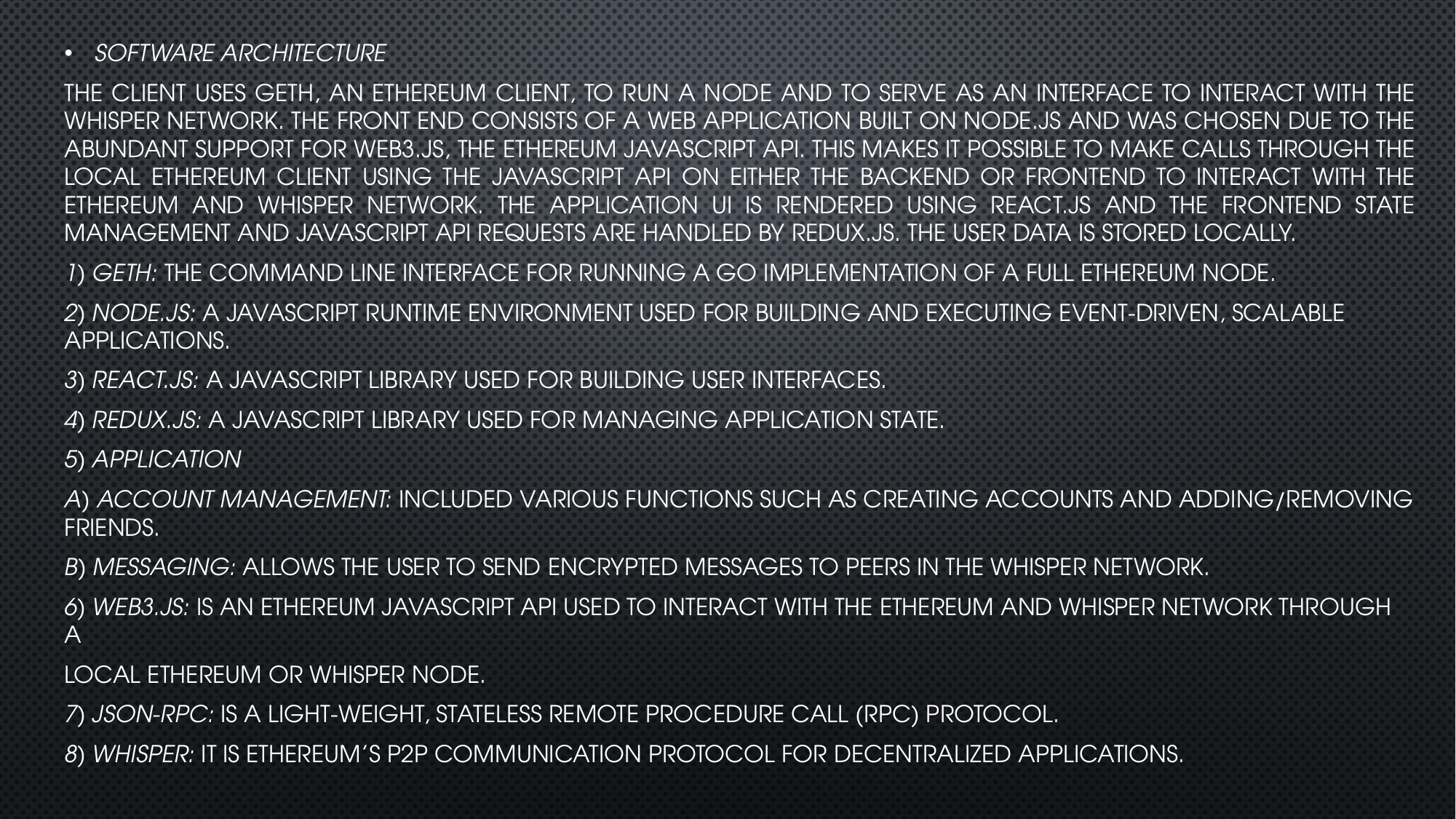

Software Architecture
The client uses Geth, an Ethereum client, to run a node and to serve as an interface to interact with the Whisper network. The front end consists of a web application built on Node.js and was chosen due to the abundant support for web3.js, the Ethereum JavaScript API. This makes it possible to make calls through the local Ethereum client using the JavaScript API on either the backend or frontend to interact with the Ethereum and Whisper network. The application UI is rendered using React.js and the frontend state management and JavaScript API requests are handled by Redux.js. The user data is stored locally.
1) Geth: the command line interface for running a Go implementation of a full ethereum node.
2) Node.js: a JavaScript runtime environment used for building and executing event-driven, scalable applications.
3) React.js: a JavaScript library used for building user interfaces.
4) Redux.js: a JavaScript library used for managing application state.
5) Application
a) Account Management: included various functions such as creating accounts and adding/removing friends.
b) Messaging: allows the user to send encrypted messages to peers in the Whisper network.
6) web3.js: is an Ethereum JavaScript API used to interact with the Ethereum and Whisper Network through a
local Ethereum or Whisper node.
7) JSON-RPC: is a light-weight, stateless remote procedure call (RPC) protocol.
8) Whisper: it is Ethereum’s P2P communication protocol for decentralized applications.